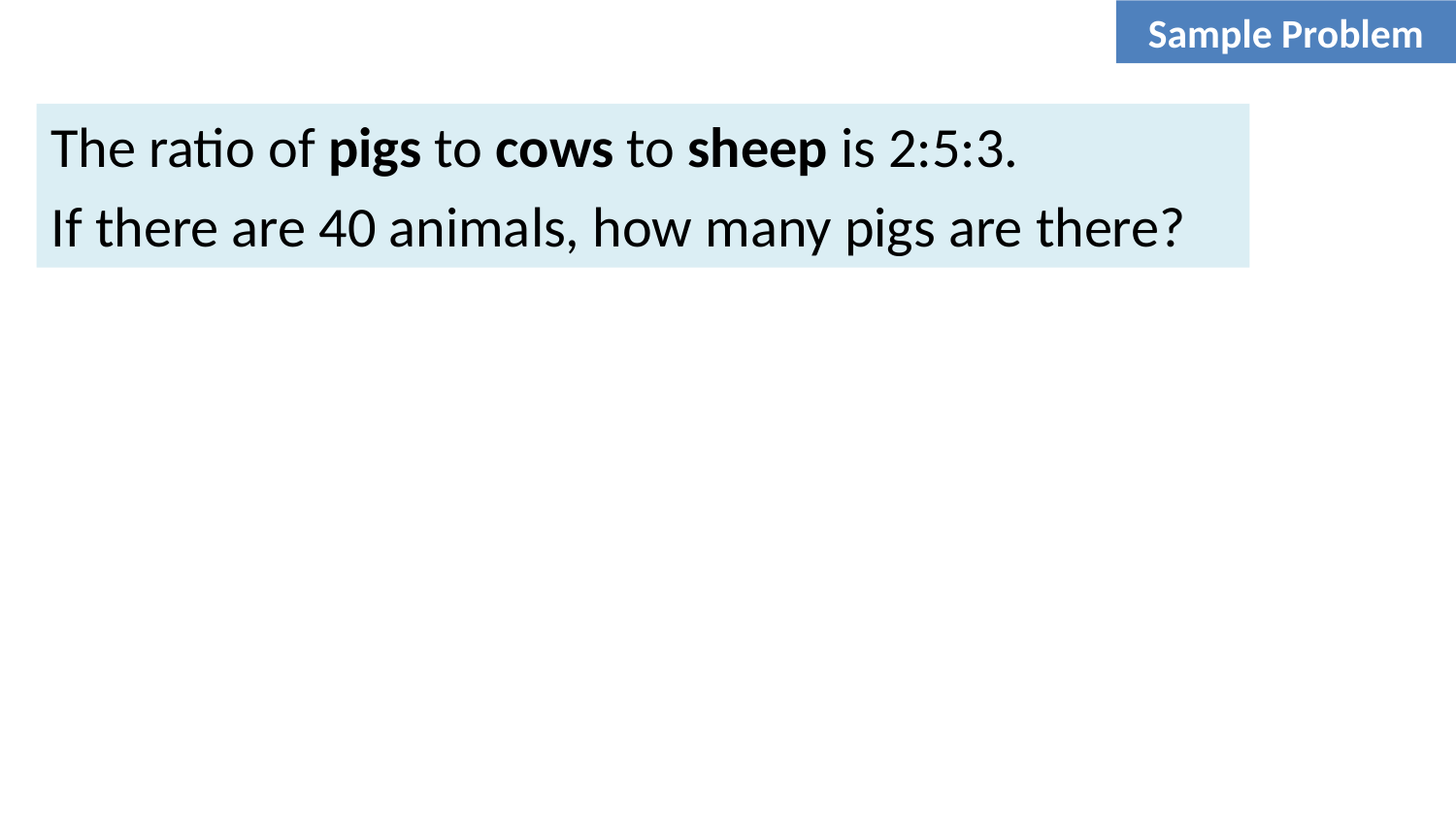

Sample Problem
The ratio of pigs to cows to sheep is 2:5:3.
If there are 40 animals, how many pigs are there?